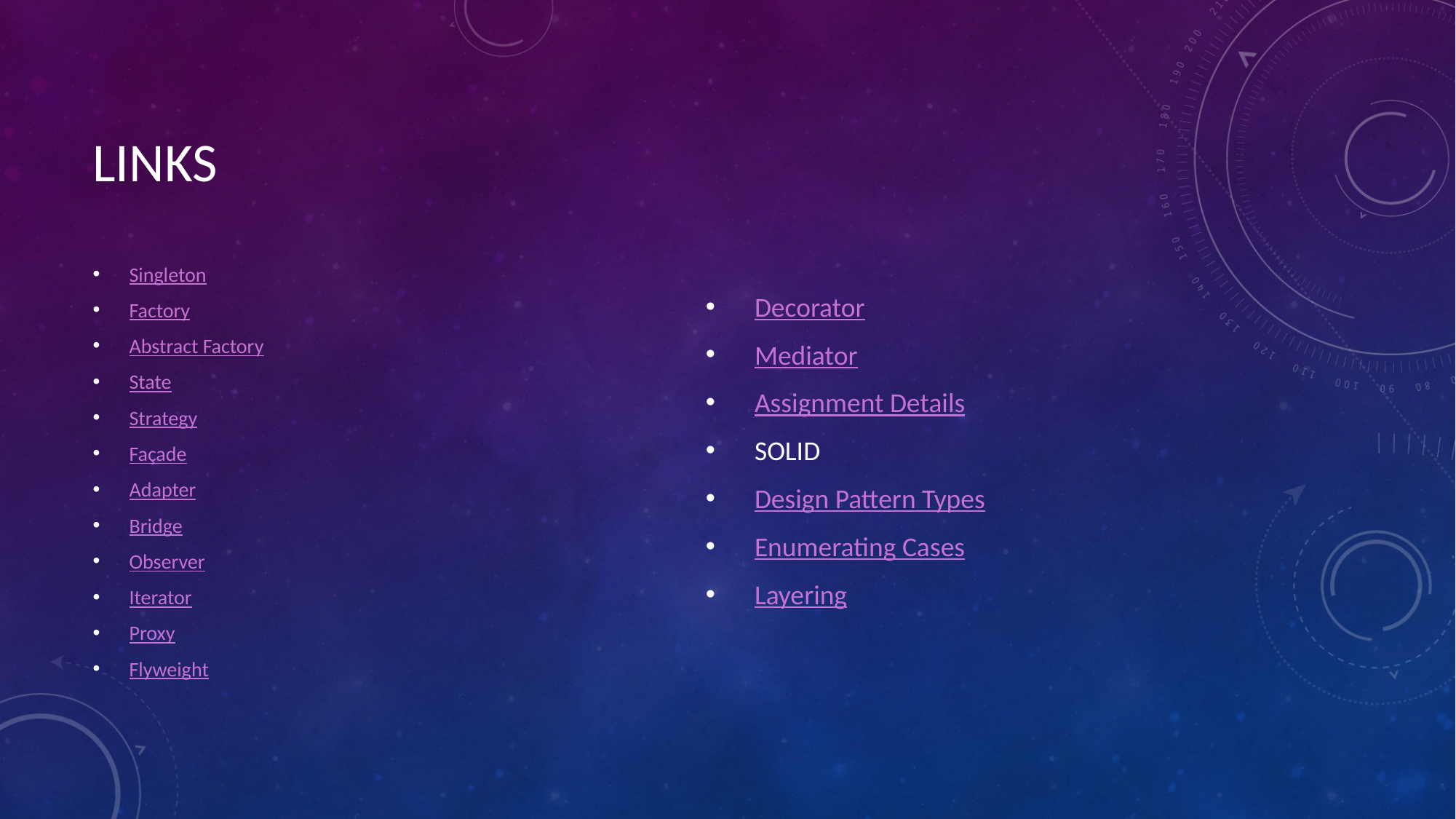

# Links
Singleton
Factory
Abstract Factory
State
Strategy
Façade
Adapter
Bridge
Observer
Iterator
Proxy
Flyweight

Decorator
Mediator
Assignment Details
SOLID
Design Pattern Types
Enumerating Cases
Layering